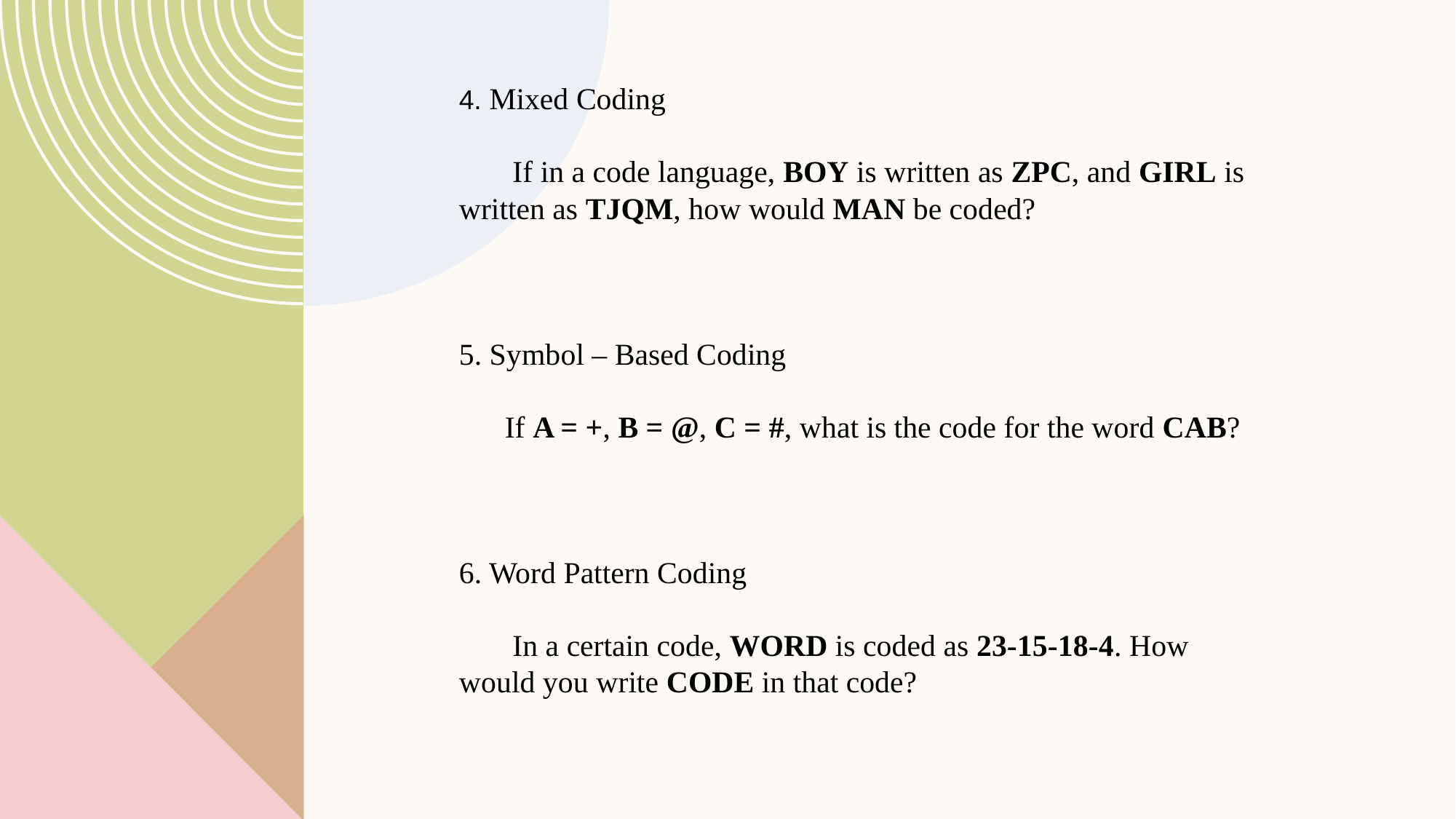

4. Mixed Coding

       If in a code language, BOY is written as ZPC, and GIRL is written as TJQM, how would MAN be coded?

5. Symbol – Based Coding

      If A = +, B = @, C = #, what is the code for the word CAB?

6. Word Pattern Coding

       In a certain code, WORD is coded as 23-15-18-4. How would you write CODE in that code?